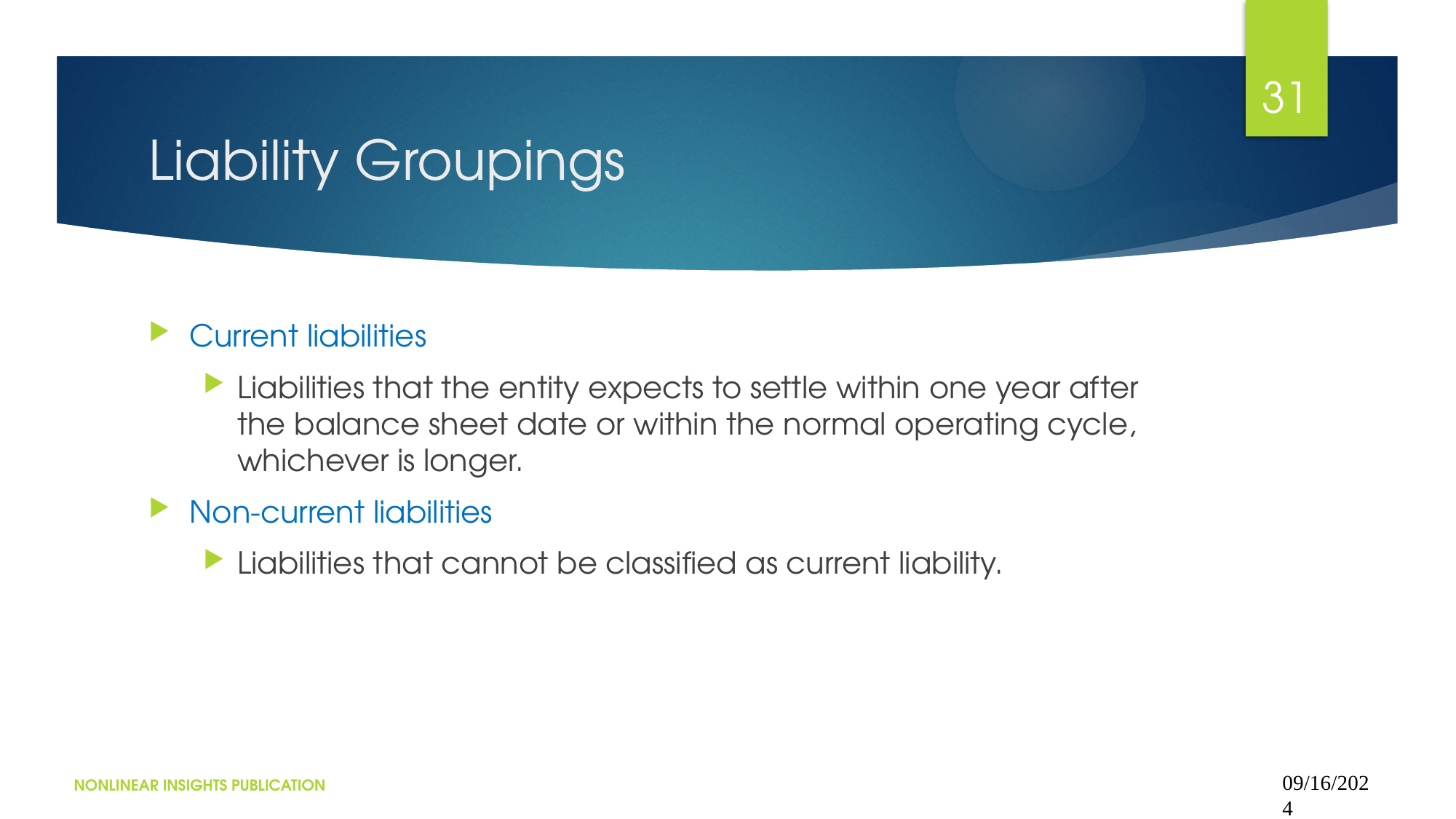

31
# Liability Groupings
Current liabilities
Liabilities that the entity expects to settle within one year after the balance sheet date or within the normal operating cycle, whichever is longer.
Non-current liabilities
Liabilities that cannot be classified as current liability.
NONLINEAR INSIGHTS PUBLICATION
09/16/2024